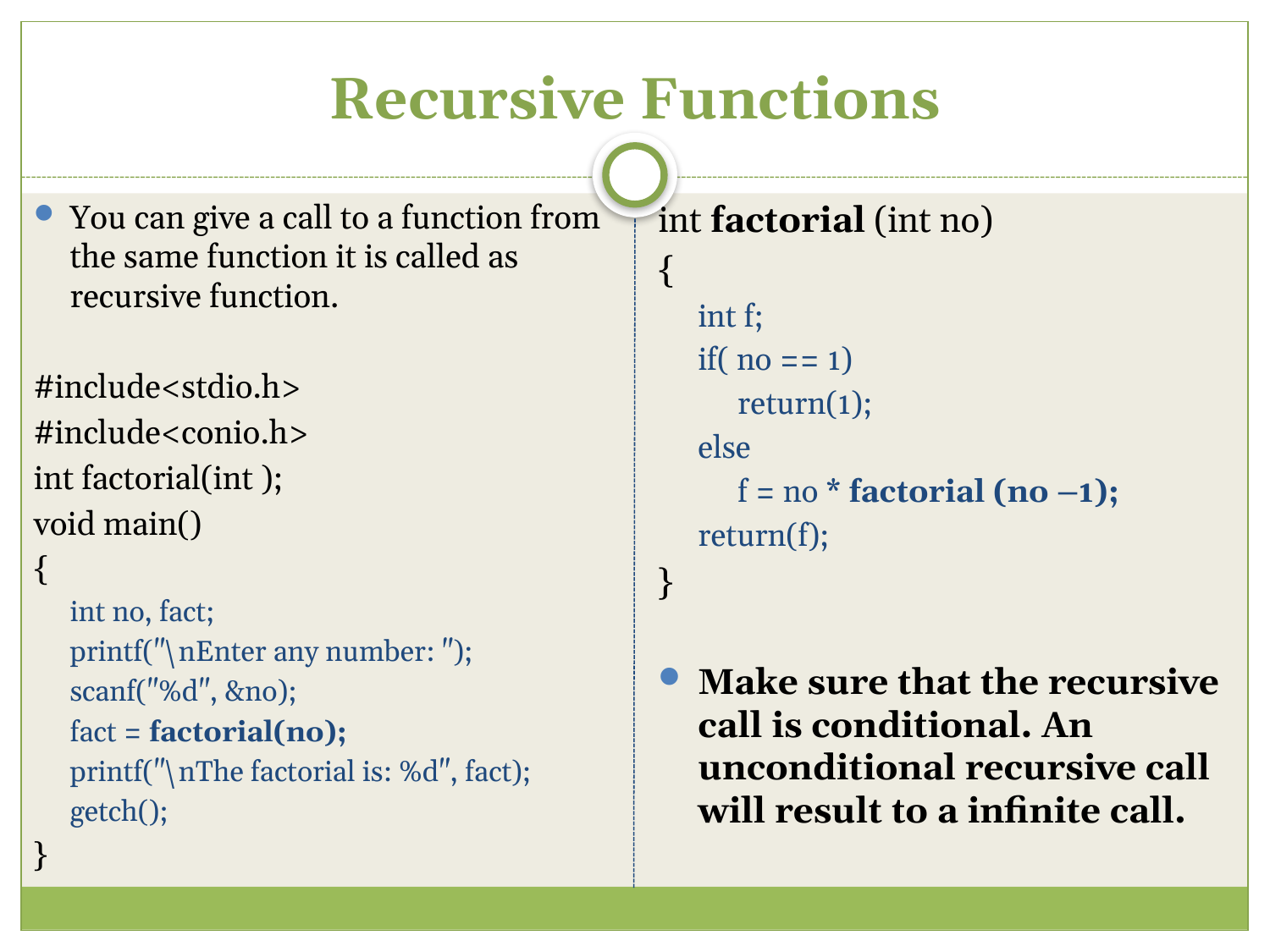

# Recursive Functions
You can give a call to a function from the same function it is called as recursive function.

#include<stdio.h>
#include<conio.h>
int factorial(int );
void main()
{
int no, fact;
printf("\nEnter any number: ");
scanf("%d", &no);
fact = factorial(no);
printf("\nThe factorial is: %d", fact);
getch();
}
int factorial (int no)
{
int f;
if( no == 1)
	return(1);
else
	f = no * factorial (no –1);
return(f);
}

Make sure that the recursive call is conditional. An unconditional recursive call will result to a infinite call.